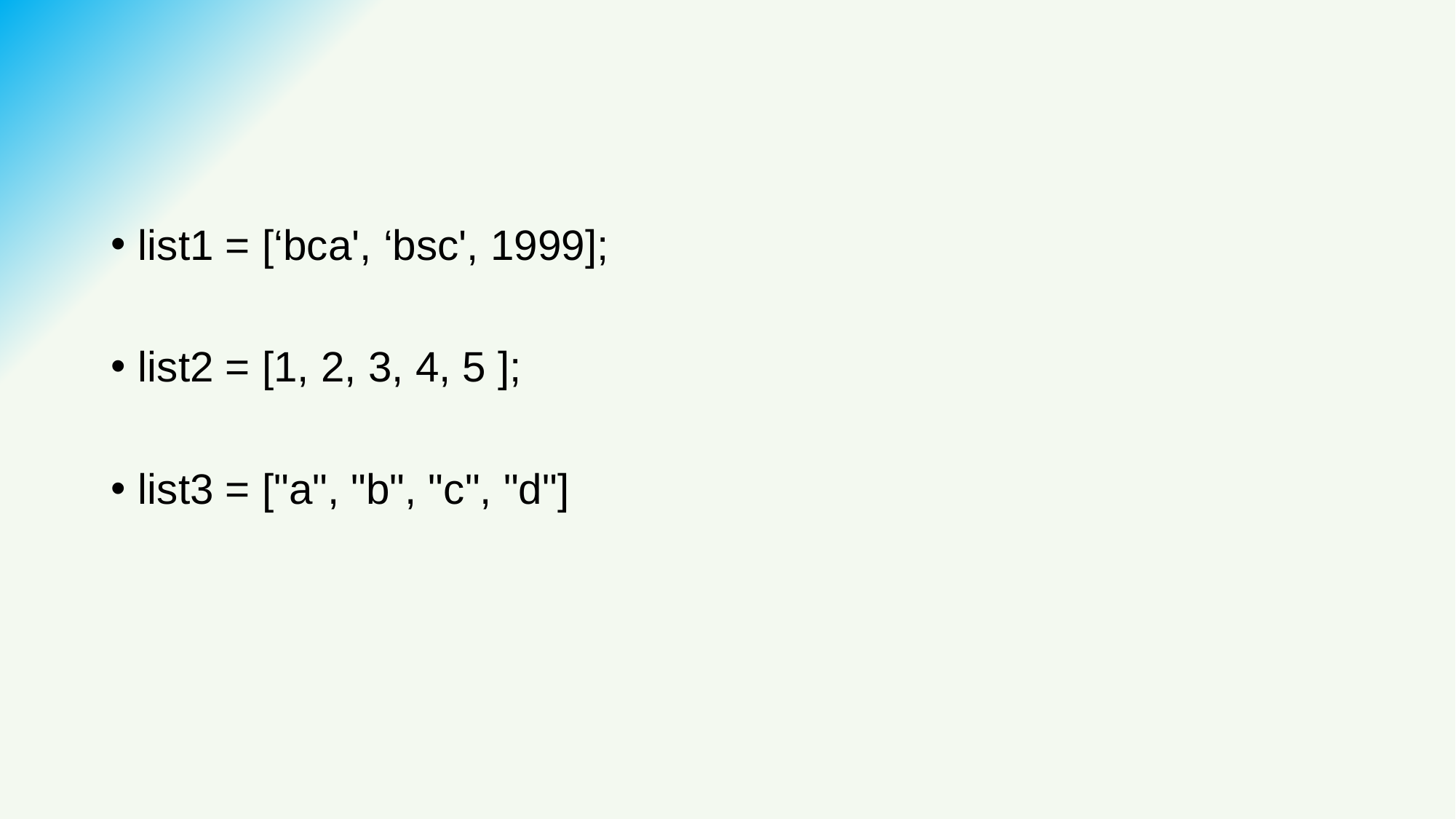

#
list1 = [‘bca', ‘bsc', 1999];

list2 = [1, 2, 3, 4, 5 ];

list3 = ["a", "b", "c", "d"]